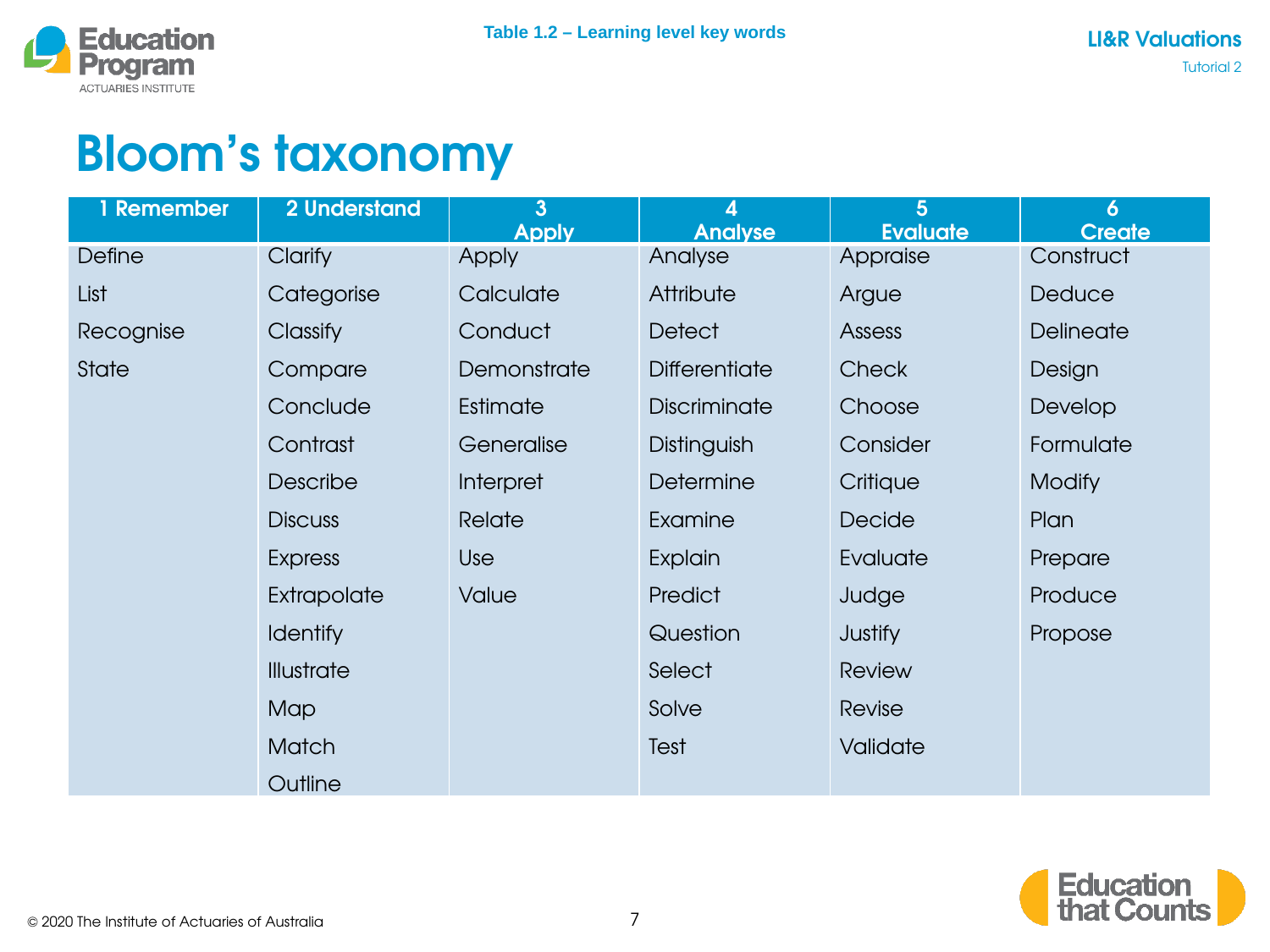

Table 1.2 – Learning level key words
# Bloom’s taxonomy
| 1 Remember | 2 Understand | 3 Apply | 4 Analyse | 5 Evaluate | 6 Create |
| --- | --- | --- | --- | --- | --- |
| Define List Recognise State | Clarify Categorise Classify Compare Conclude Contrast Describe Discuss Express Extrapolate Identify Illustrate Map Match Outline | Apply Calculate Conduct Demonstrate Estimate Generalise Interpret Relate Use Value | Analyse Attribute Detect Differentiate Discriminate Distinguish Determine Examine Explain Predict Question Select Solve Test | Appraise Argue Assess Check Choose Consider Critique Decide Evaluate Judge Justify Review Revise Validate | Construct Deduce Delineate Design Develop Formulate Modify Plan Prepare Produce Propose |